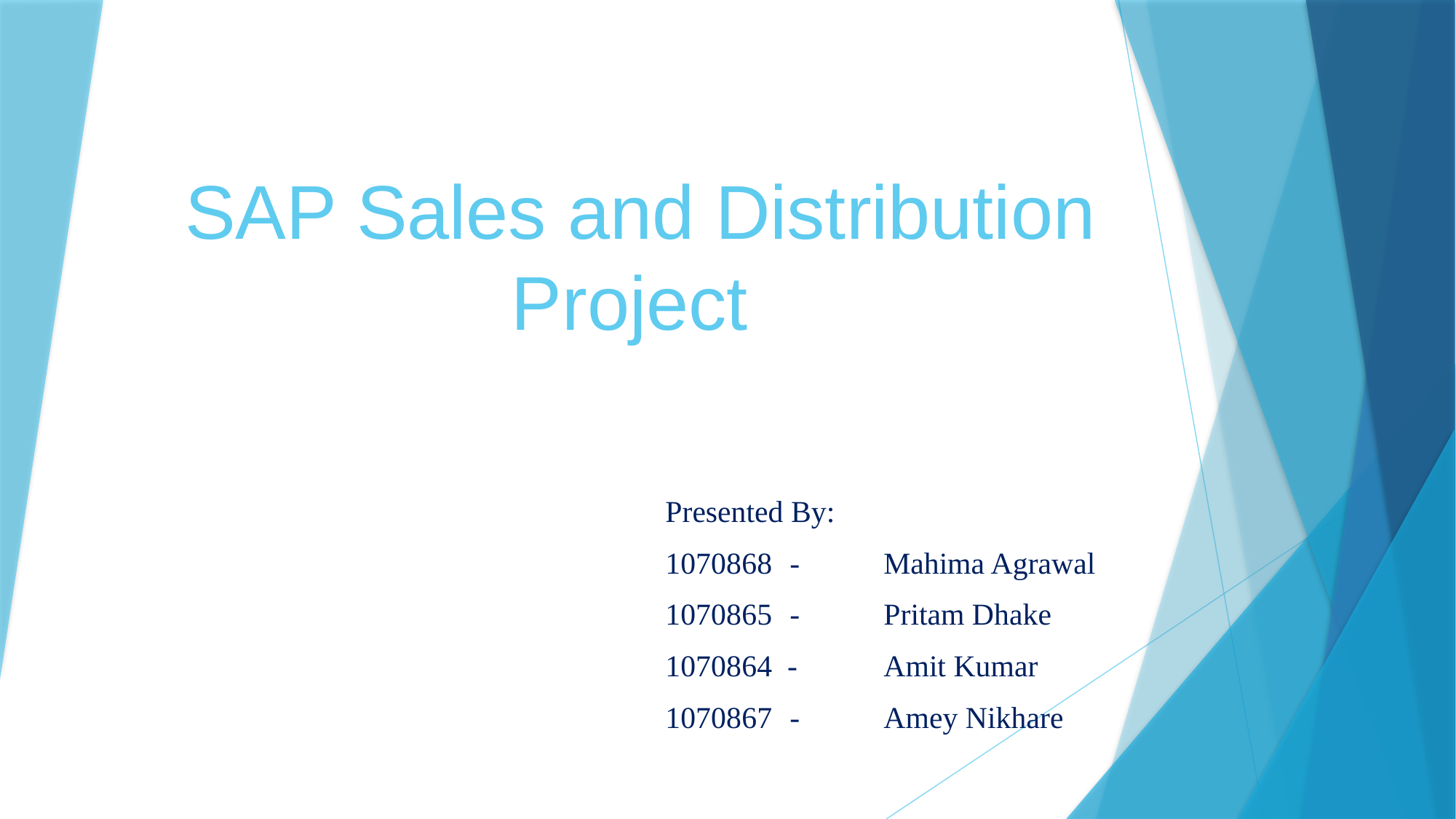

# SAP Sales and Distribution Project
Presented By:
1070868	  -	Mahima Agrawal
1070865	  - 	Pritam Dhake
1070864  -	Amit Kumar
1070867	  -	Amey Nikhare